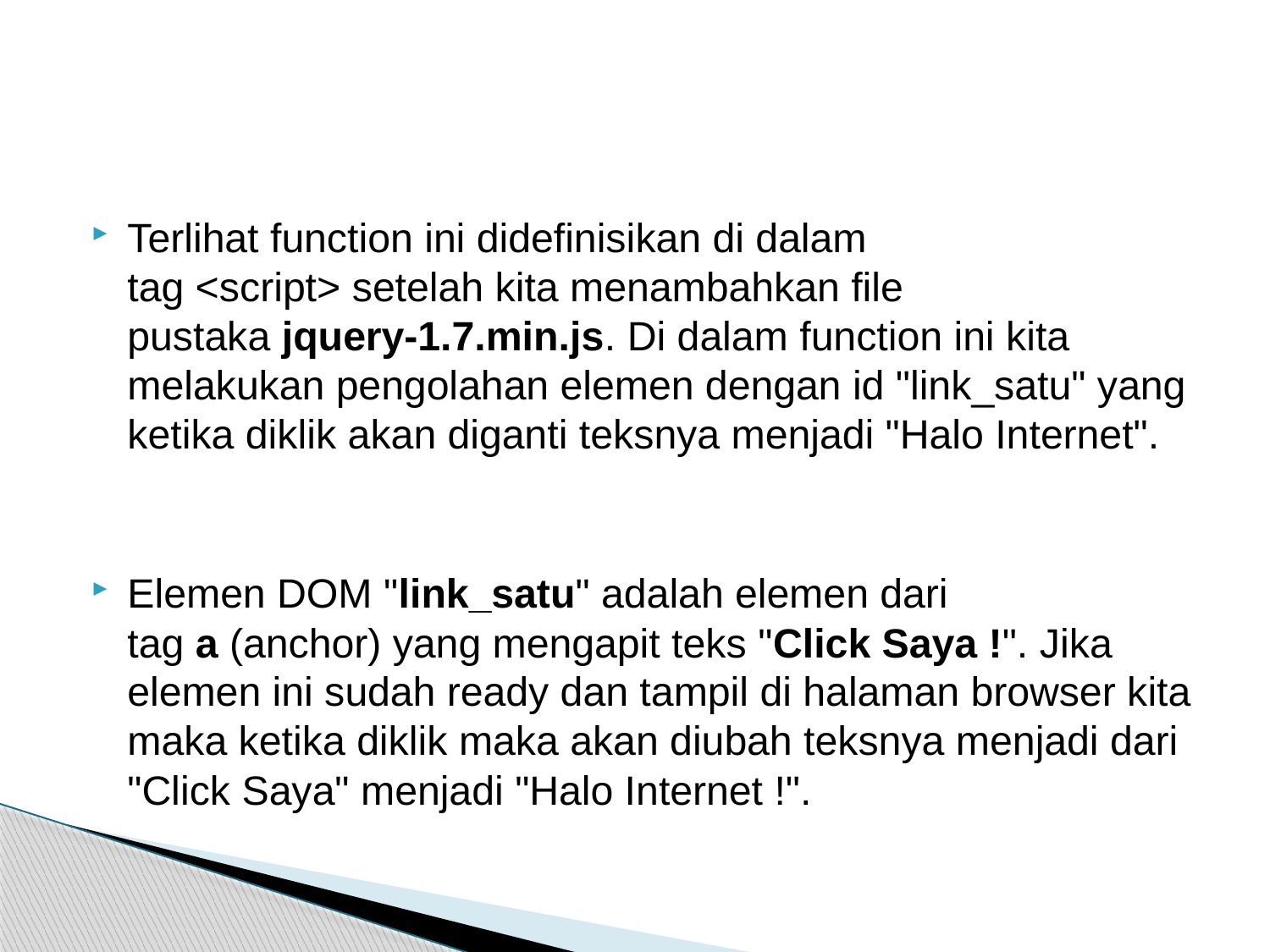

#
Terlihat function ini didefinisikan di dalam tag <script> setelah kita menambahkan file pustaka jquery-1.7.min.js. Di dalam function ini kita melakukan pengolahan elemen dengan id "link_satu" yang ketika diklik akan diganti teksnya menjadi "Halo Internet".

Elemen DOM "link_satu" adalah elemen dari tag a (anchor) yang mengapit teks "Click Saya !". Jika elemen ini sudah ready dan tampil di halaman browser kita maka ketika diklik maka akan diubah teksnya menjadi dari "Click Saya" menjadi "Halo Internet !".